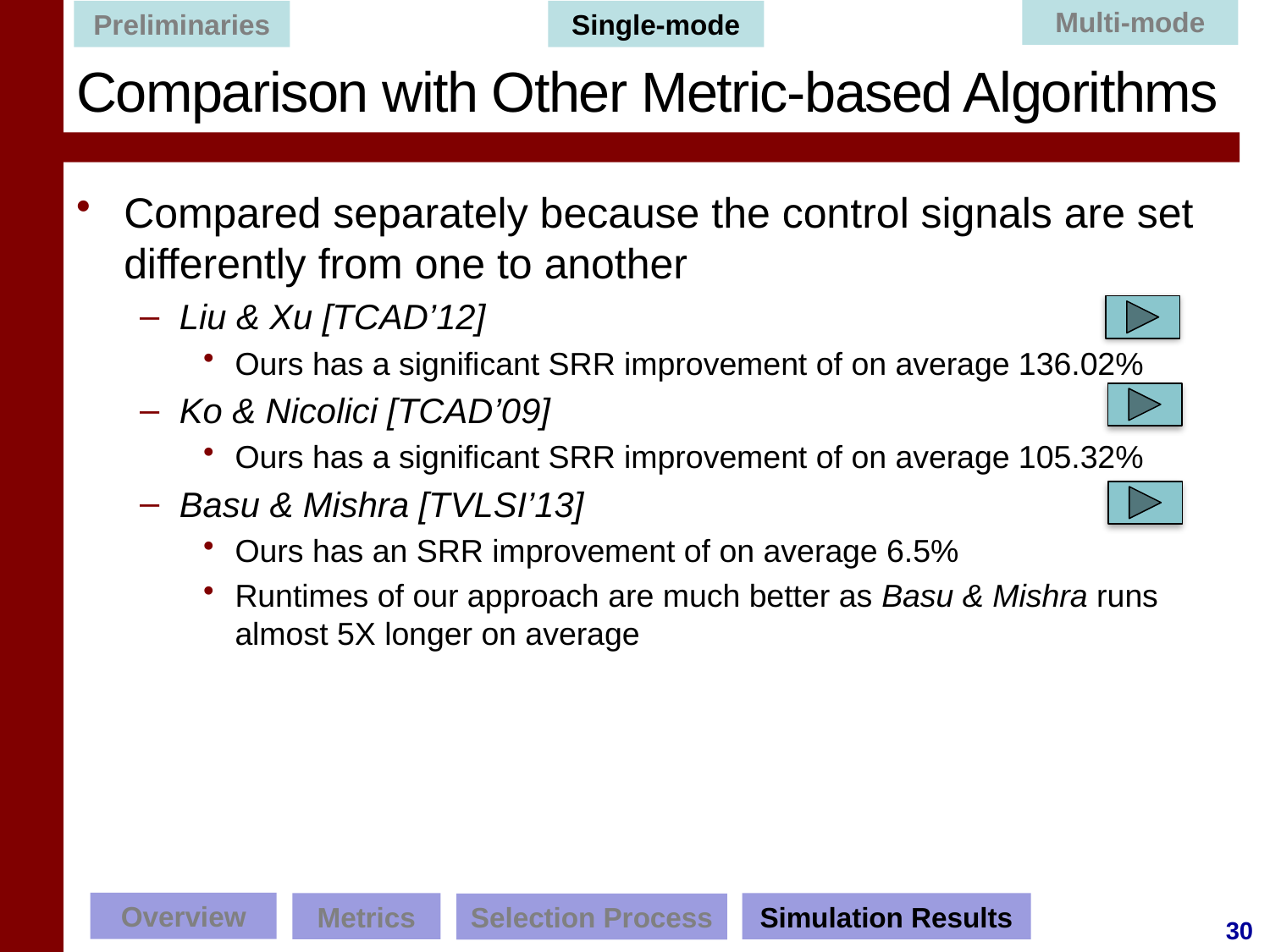

Multi-mode
Preliminaries
Single-mode
# Comparison with Other Metric-based Algorithms
Compared separately because the control signals are set differently from one to another
Liu & Xu [TCAD’12]
Ours has a significant SRR improvement of on average 136.02%
Ko & Nicolici [TCAD’09]
Ours has a significant SRR improvement of on average 105.32%
Basu & Mishra [TVLSI’13]
Ours has an SRR improvement of on average 6.5%
Runtimes of our approach are much better as Basu & Mishra runs almost 5X longer on average

Overview
Simulation Results
Metrics
Selection Process